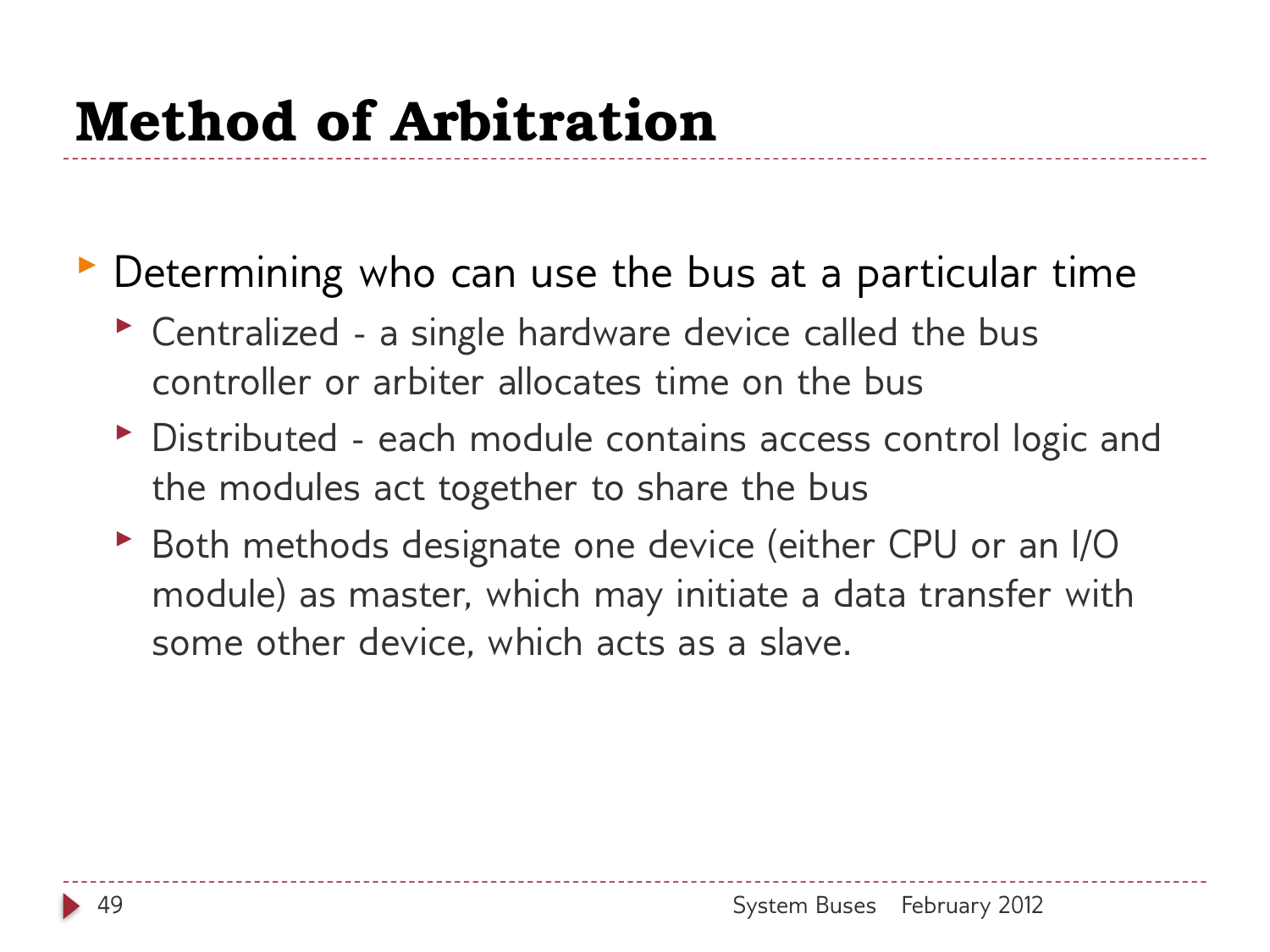

# Method of Arbitration

Determining who can use the bus at a particular time
Centralized - a single hardware device called the bus controller or arbiter allocates time on the bus
Distributed - each module contains access control logic and the modules act together to share the bus
Both methods designate one device (either CPU or an I/O module) as master, which may initiate a data transfer with some other device, which acts as a slave.
49
System Buses
February 2012